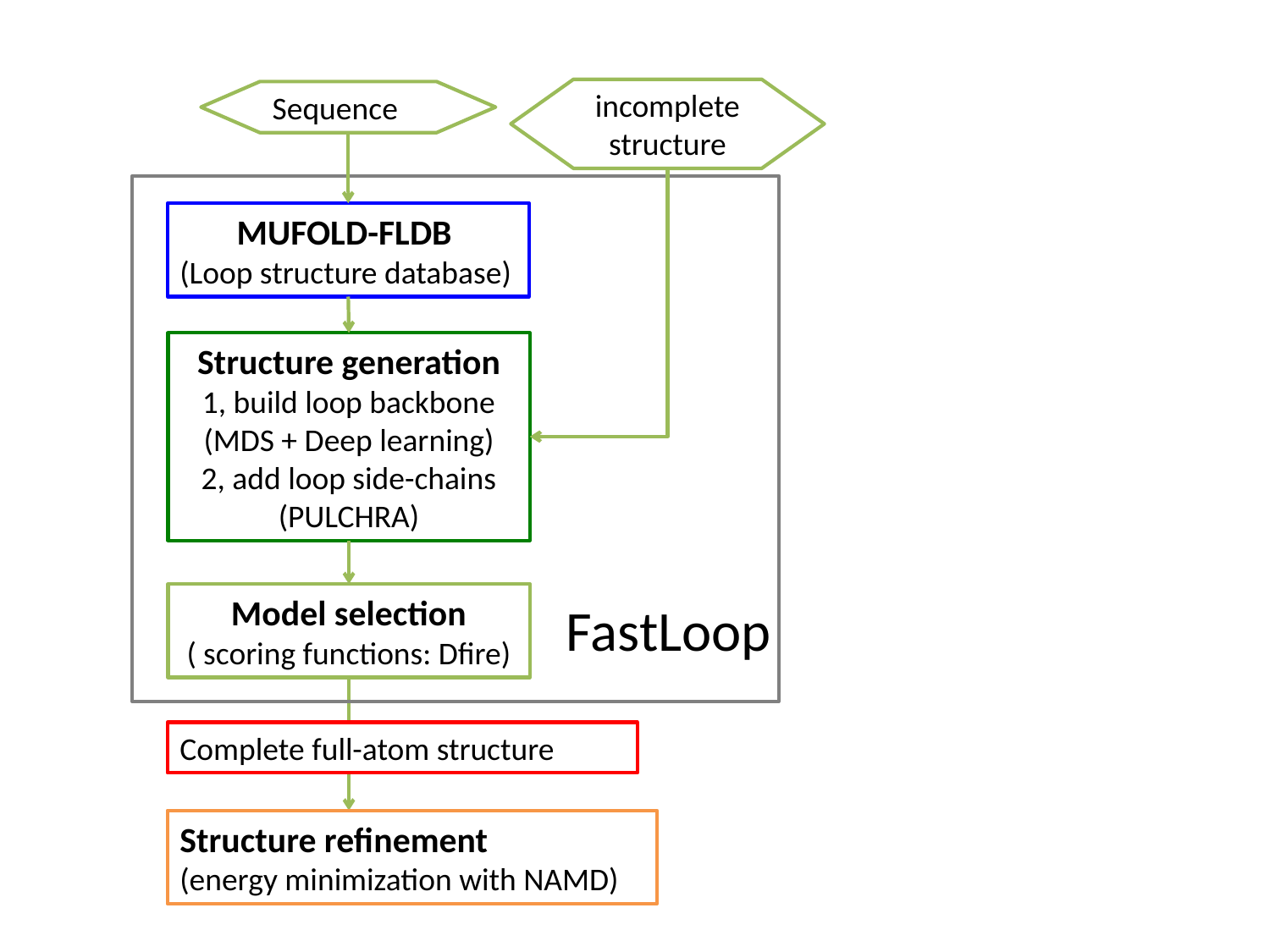

incomplete structure
Sequence

MUFOLD-FLDB
(Loop structure database)
Structure generation
1, build loop backbone
(MDS + Deep learning)
2, add loop side-chains
(PULCHRA)
Model selection
( scoring functions: Dfire)
FastLoop
Complete full-atom structure
Structure refinement
(energy minimization with NAMD)